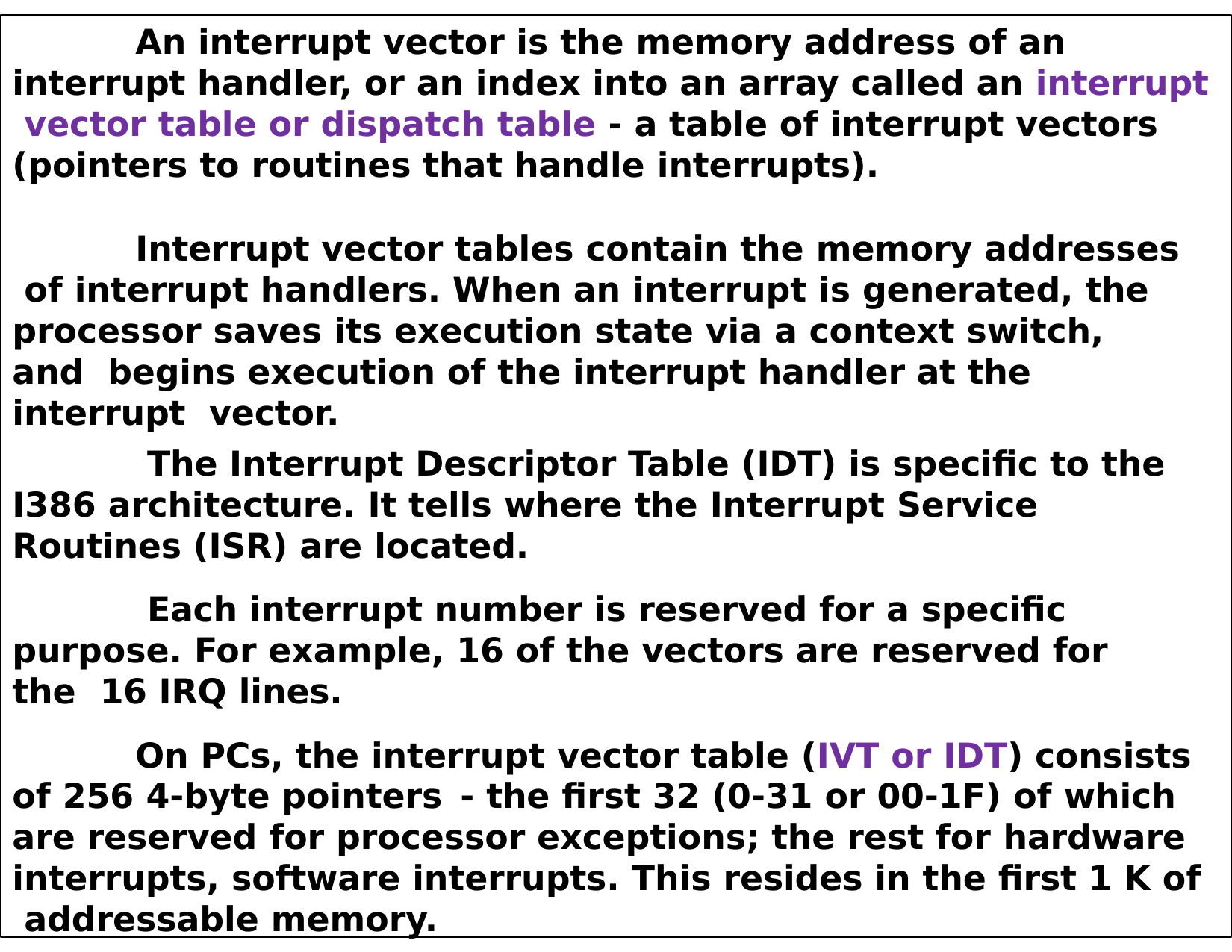

An interrupt vector is the memory address of an  interrupt handler, or an index into an array called an interrupt  vector table or dispatch table - a table of interrupt vectors  (pointers to routines that handle interrupts).

Interrupt vector tables contain the memory addresses  of interrupt handlers. When an interrupt is generated, the  processor saves its execution state via a context switch, and  begins execution of the interrupt handler at the interrupt  vector.
The Interrupt Descriptor Table (IDT) is specific to the  I386 architecture. It tells where the Interrupt Service  Routines (ISR) are located.
Each interrupt number is reserved for a specific  purpose. For example, 16 of the vectors are reserved for the  16 IRQ lines.
On PCs, the interrupt vector table (IVT or IDT) consists  of 256 4-byte pointers	- the first 32 (0-31 or 00-1F) of which  are reserved for processor exceptions; the rest for hardware  interrupts, software interrupts. This resides in the first 1 K of  addressable memory.